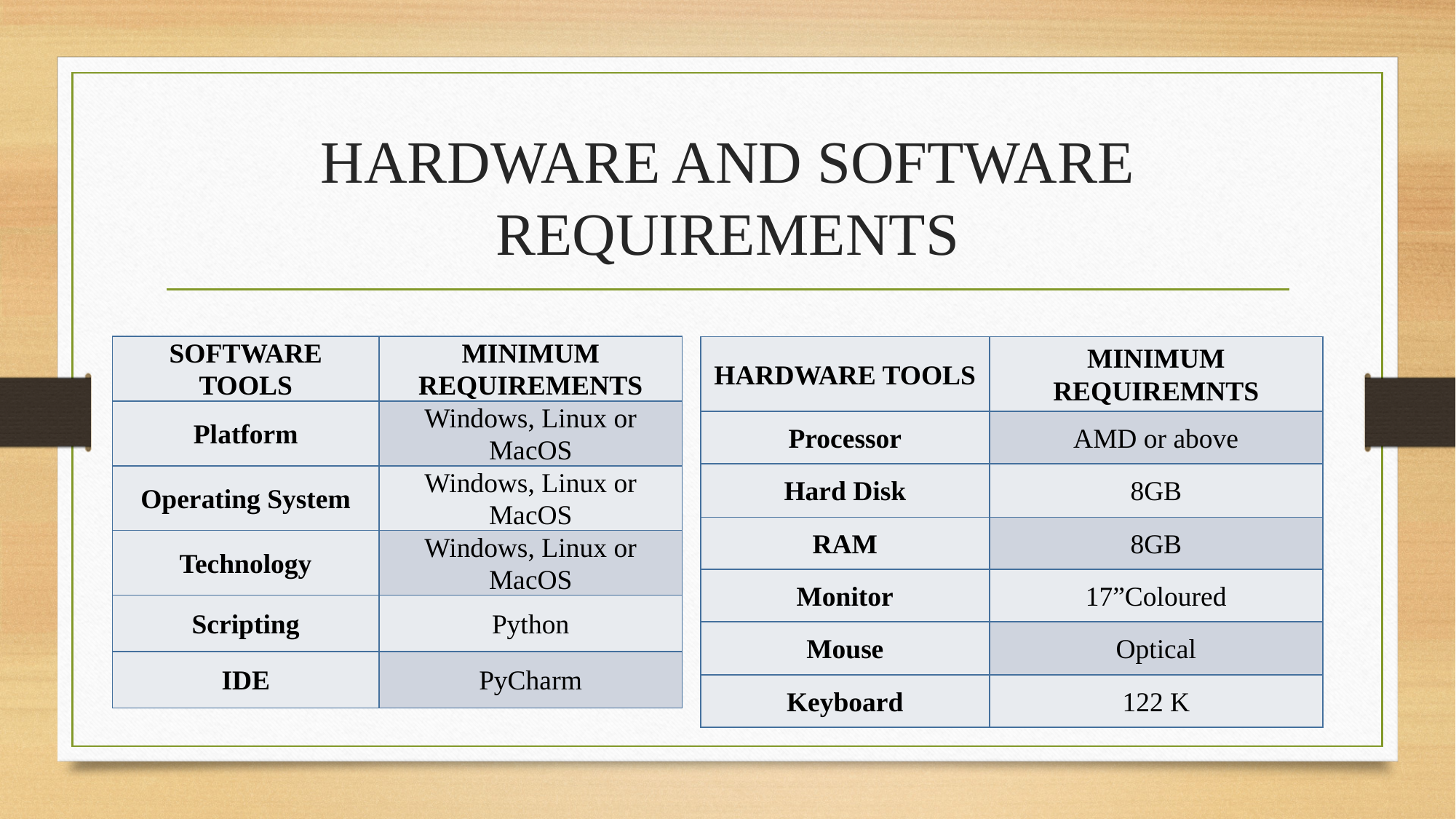

# HARDWARE AND SOFTWARE REQUIREMENTS
| SOFTWARE TOOLS | MINIMUM REQUIREMENTS |
| --- | --- |
| Platform | Windows, Linux or MacOS |
| Operating System | Windows, Linux or MacOS |
| Technology | Windows, Linux or MacOS |
| Scripting | Python |
| IDE | PyCharm |
| HARDWARE TOOLS | MINIMUM REQUIREMNTS |
| --- | --- |
| Processor | AMD or above |
| Hard Disk | 8GB |
| RAM | 8GB |
| Monitor | 17”Coloured |
| Mouse | Optical |
| Keyboard | 122 K |